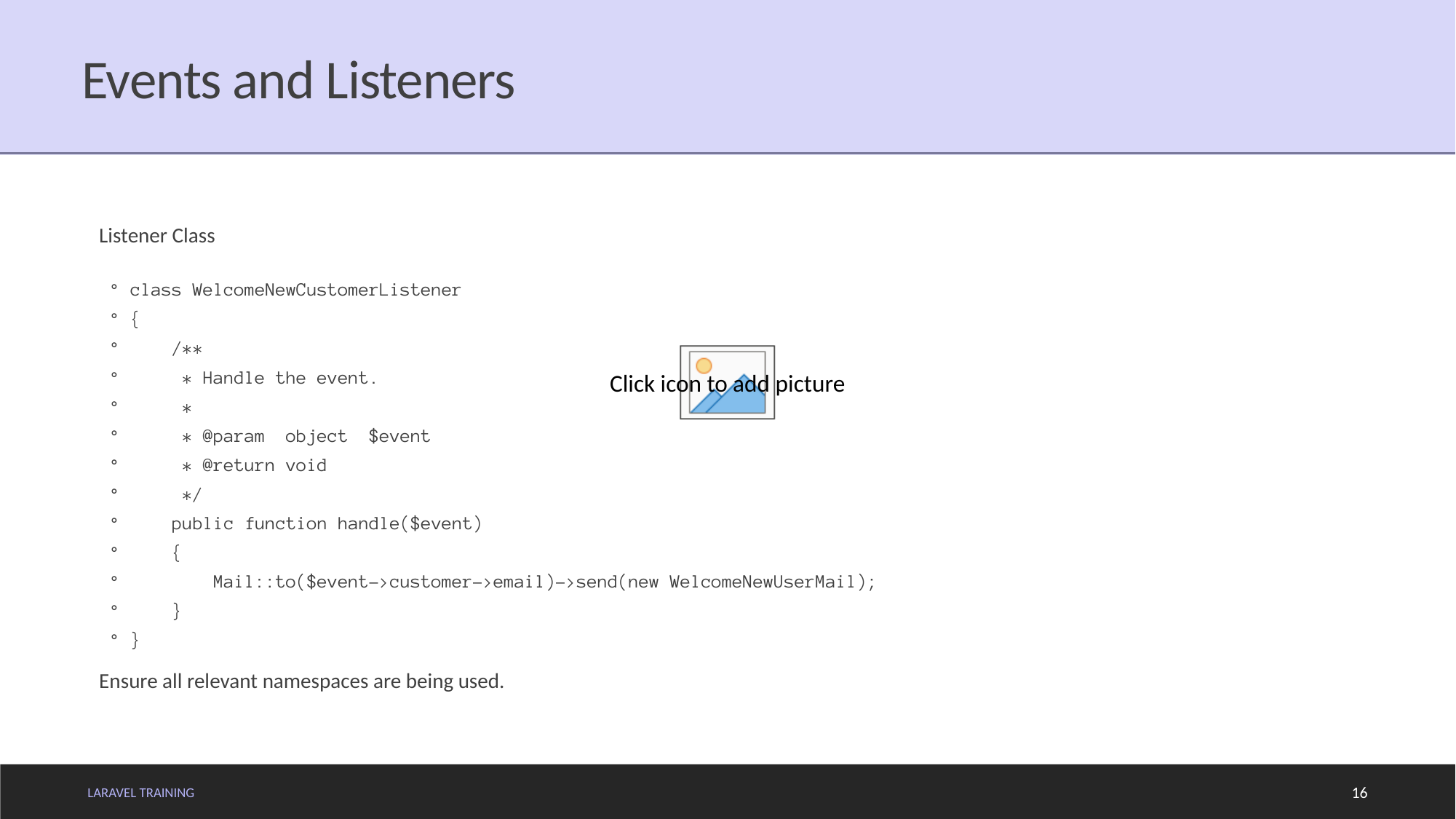

# Events and Listeners
Listener Class
class WelcomeNewCustomerListener
{
    /**
     * Handle the event.
     *
     * @param  object  $event
     * @return void
     */
    public function handle($event)
    {
        Mail::to($event->customer->email)->send(new WelcomeNewUserMail);
    }
}
Ensure all relevant namespaces are being used.
LARAVEL TRAINING
16